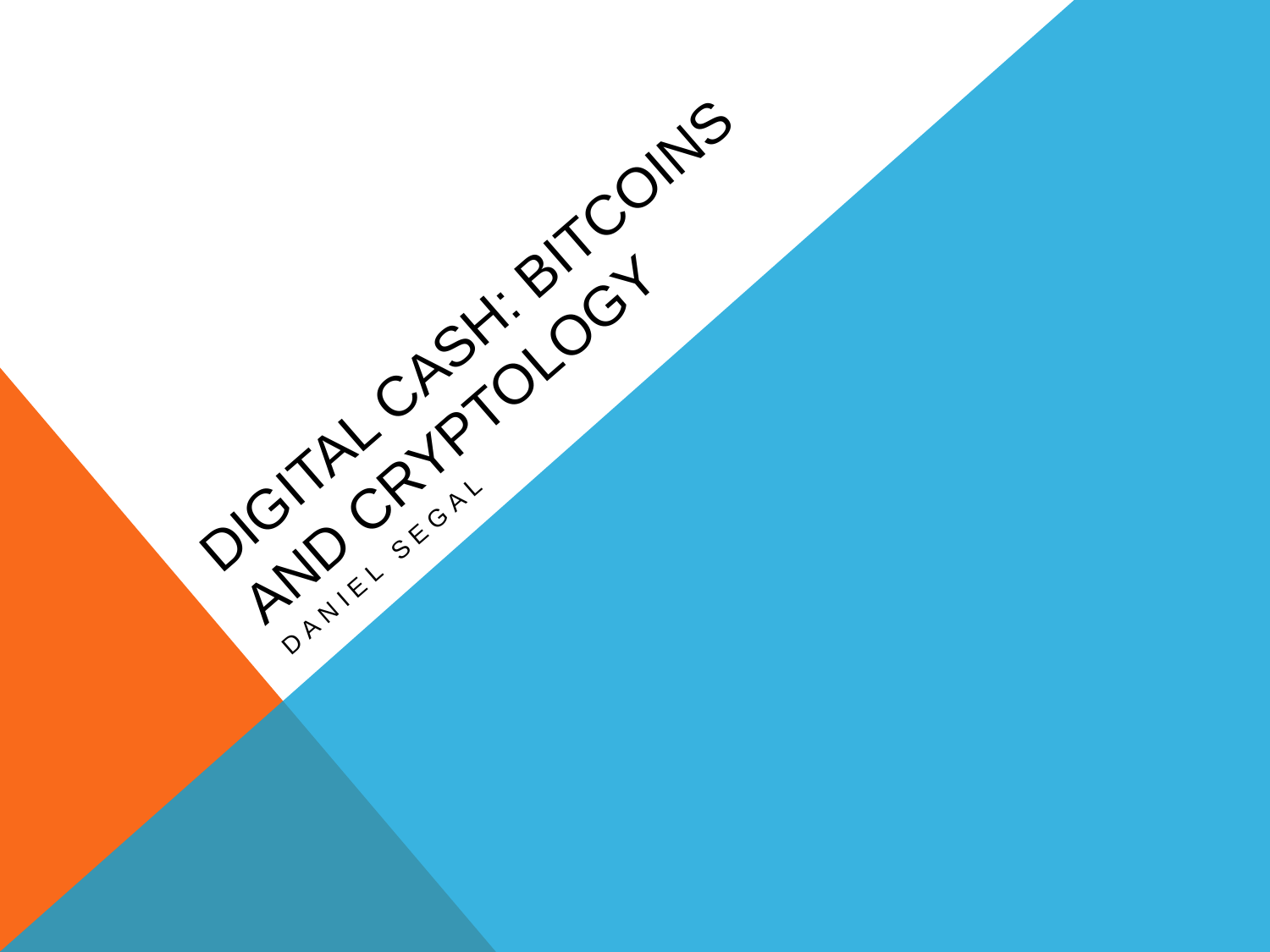

# Digital Cash: Bitcoins and Cryptology
Daniel Segal